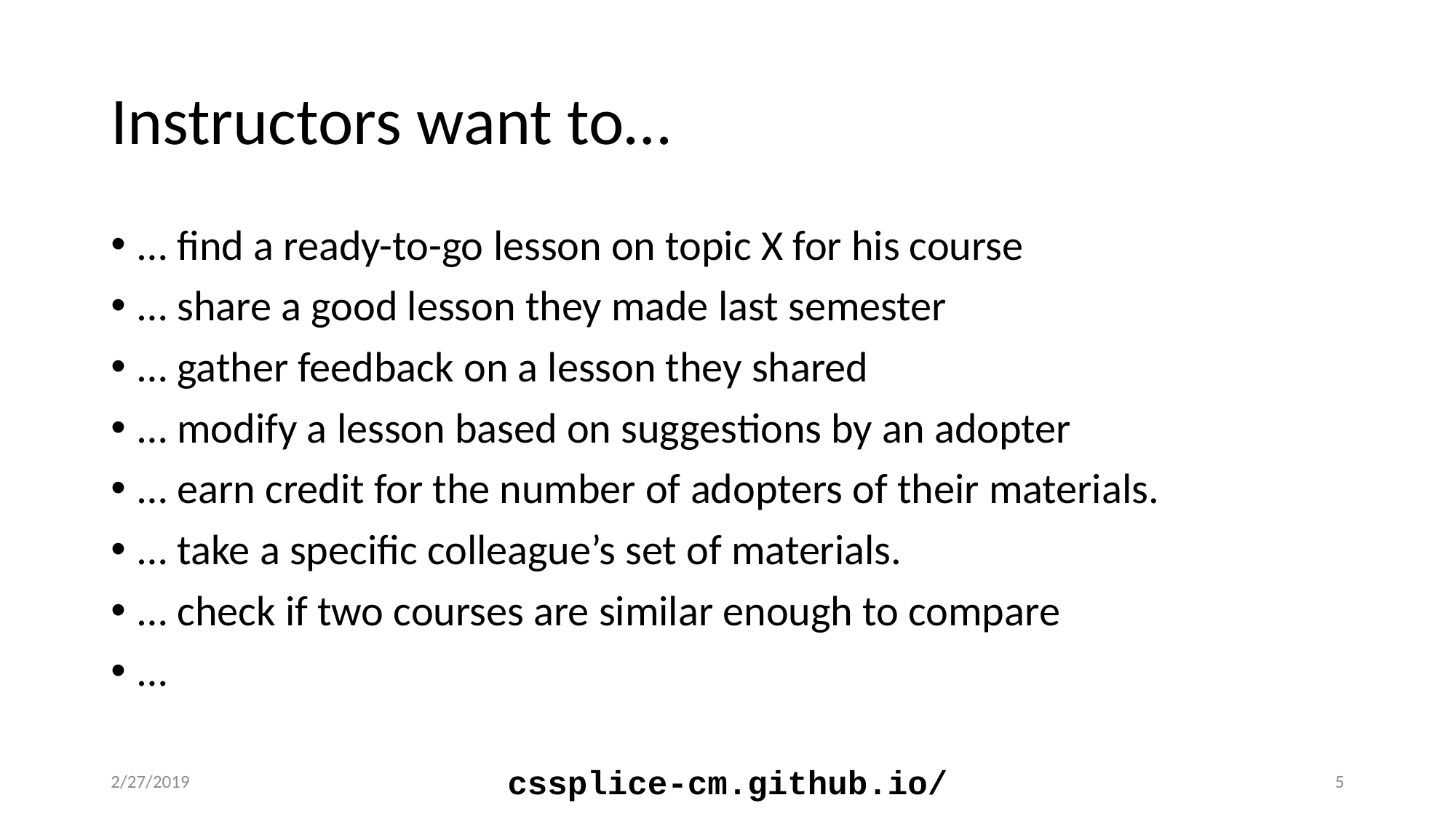

# Instructors want to…
… find a ready-to-go lesson on topic X for his course
… share a good lesson they made last semester
… gather feedback on a lesson they shared
… modify a lesson based on suggestions by an adopter
… earn credit for the number of adopters of their materials.
… take a specific colleague’s set of materials.
… check if two courses are similar enough to compare
…
2/27/2019
cssplice-cm.github.io/
5